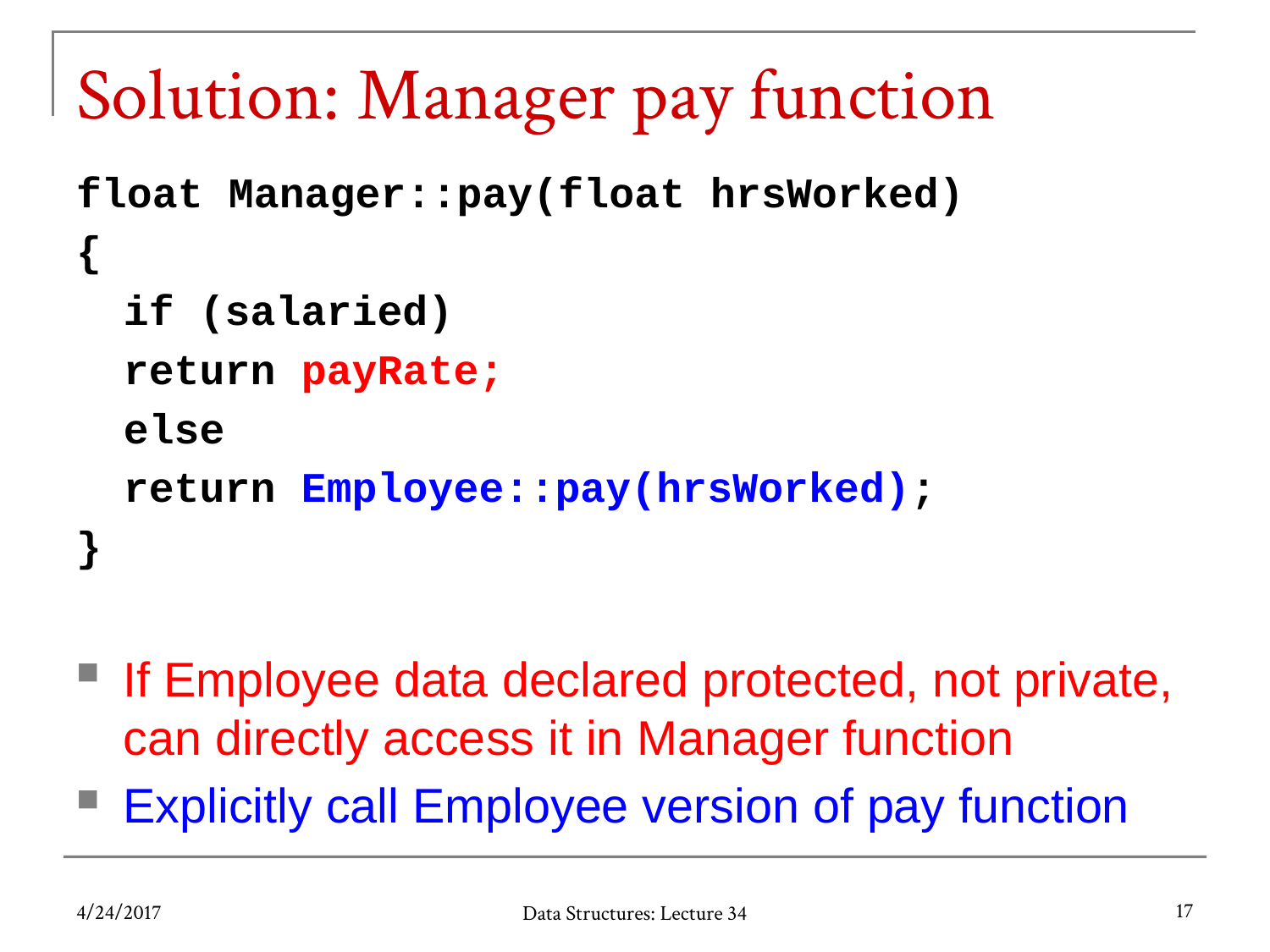

# Solution: Manager pay function
float Manager::pay(float hrsWorked)
{
		if (salaried)
			return payRate;
		else
			return Employee::pay(hrsWorked);
}

If Employee data declared protected, not private, can directly access it in Manager function
Explicitly call Employee version of pay function
4/24/2017
17
Data Structures: Lecture 34